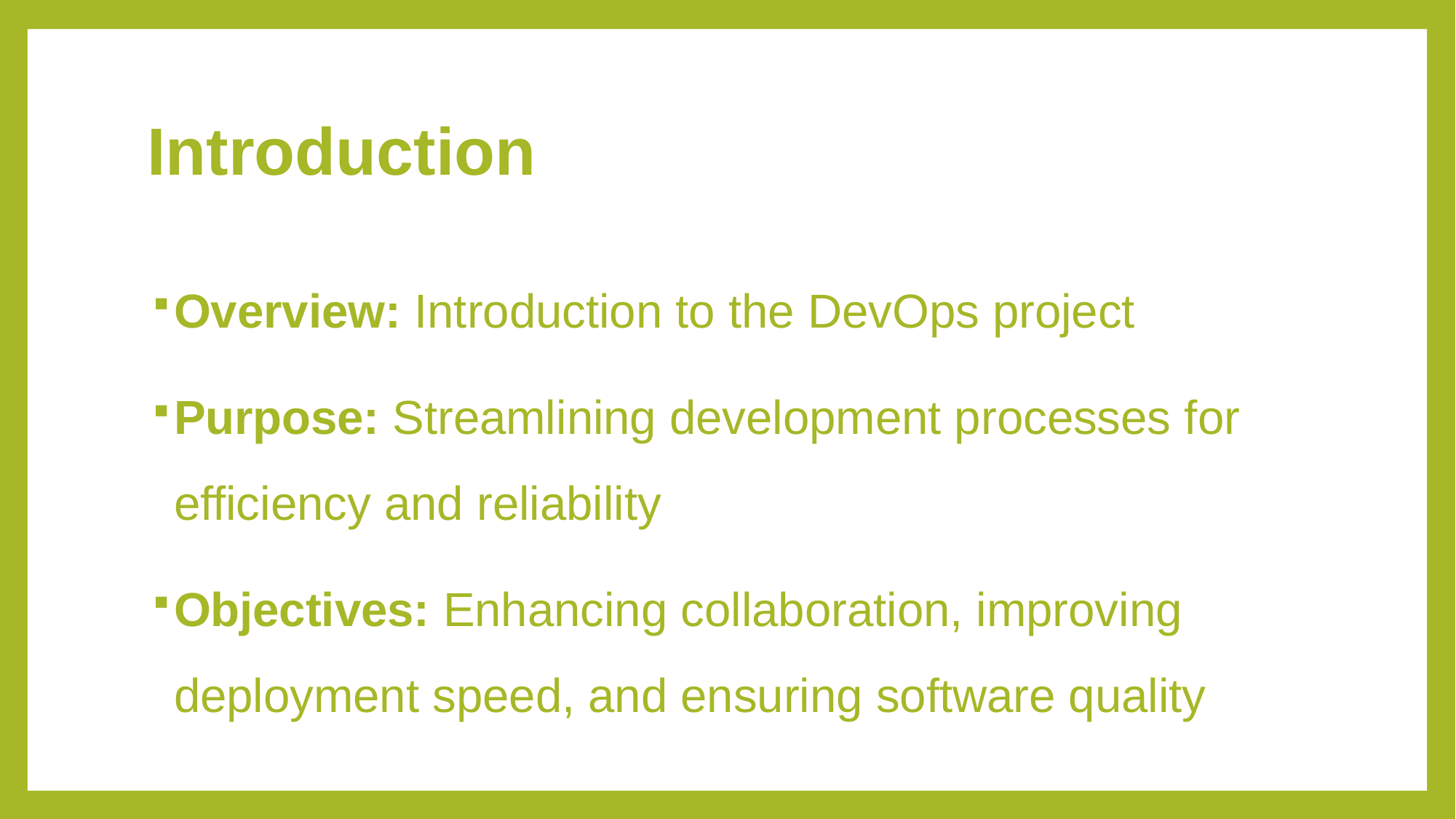

# Introduction
Overview: Introduction to the DevOps project
Purpose: Streamlining development processes for efficiency and reliability
Objectives: Enhancing collaboration, improving deployment speed, and ensuring software quality